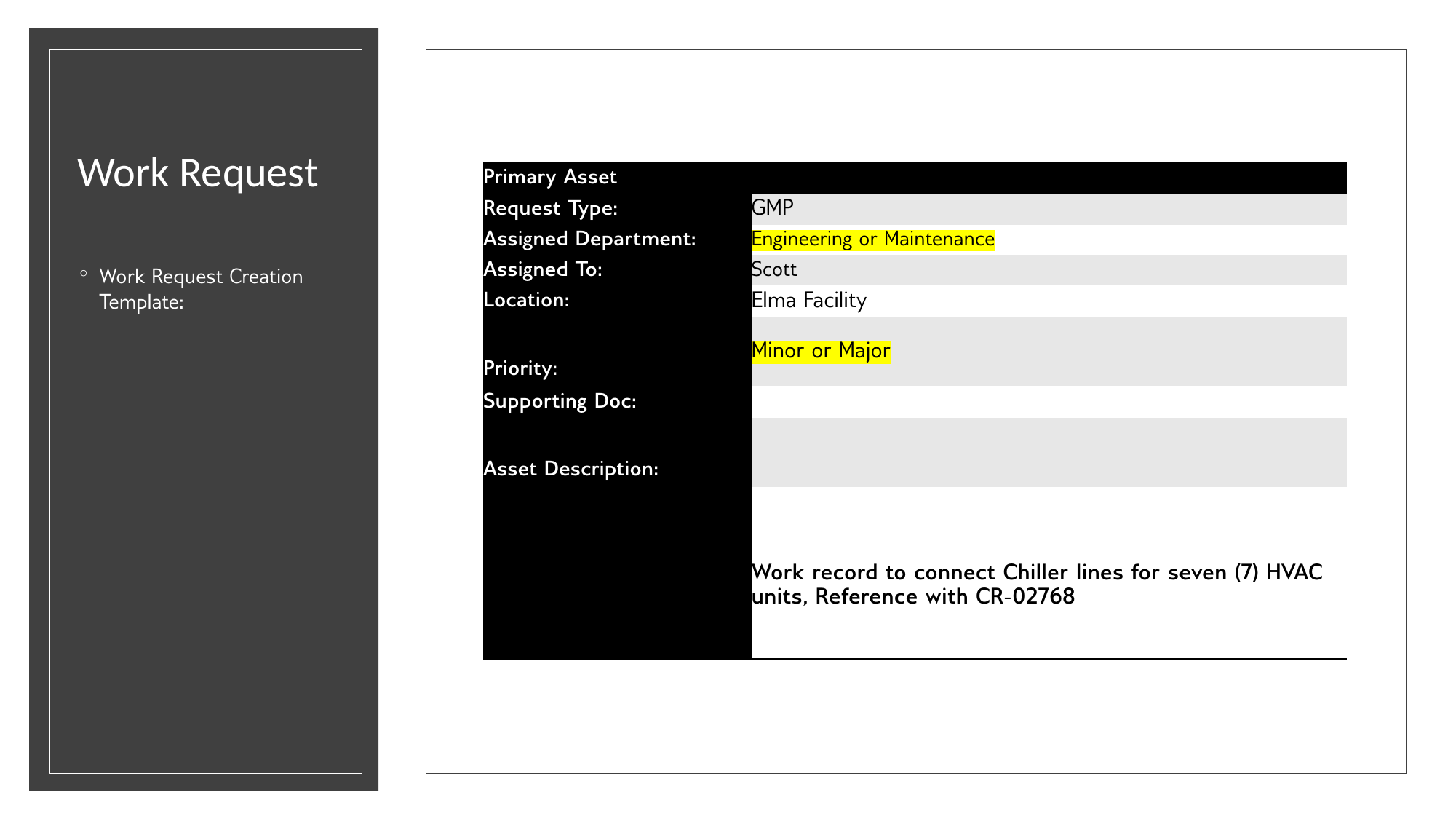

# Work Request
| Primary Asset |  |
| --- | --- |
| Request Type: | GMP |
| Assigned Department: | Engineering or Maintenance |
| Assigned To: | Scott |
| Location: | Elma Facility |
| Priority: | Minor or Major |
| Supporting Doc: |  |
| Asset Description: |  |
| Submission Comments: | Work record to connect Chiller lines for seven (7) HVAC units, Reference with CR-02768 |
Work Request Creation Template: